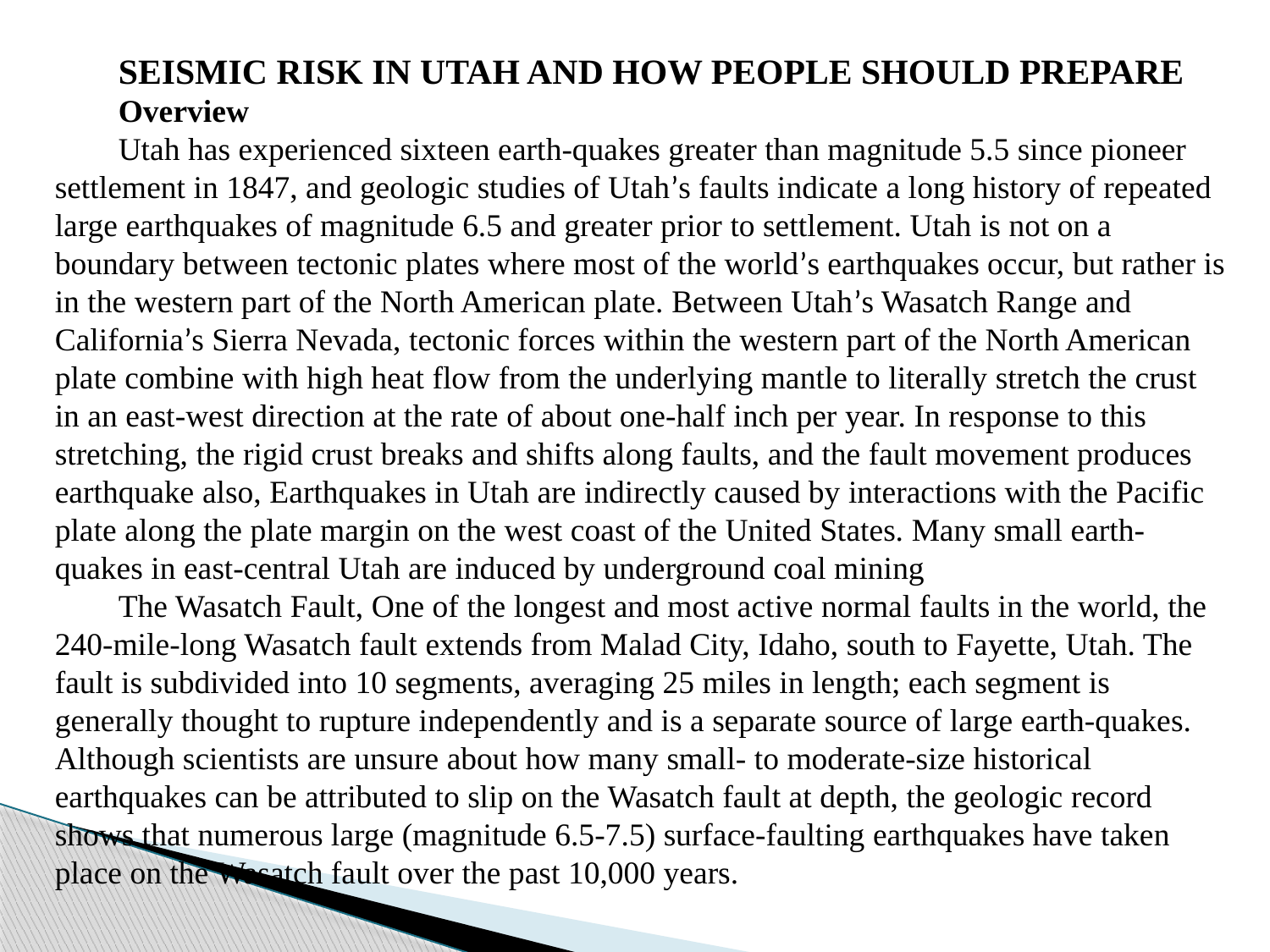

SEISMIC RISK IN UTAH AND HOW PEOPLE SHOULD PREPARE
Overview
Utah has experienced sixteen earth-quakes greater than magnitude 5.5 since pioneer settlement in 1847, and geologic studies of Utah’s faults indicate a long history of repeated large earthquakes of magnitude 6.5 and greater prior to settlement. Utah is not on a boundary between tectonic plates where most of the world’s earthquakes occur, but rather is in the western part of the North American plate. Between Utah’s Wasatch Range and California’s Sierra Nevada, tectonic forces within the western part of the North American plate combine with high heat flow from the underlying mantle to literally stretch the crust in an east-west direction at the rate of about one-half inch per year. In response to this stretching, the rigid crust breaks and shifts along faults, and the fault movement produces earthquake also, Earthquakes in Utah are indirectly caused by interactions with the Pacific plate along the plate margin on the west coast of the United States. Many small earth-quakes in east-central Utah are induced by underground coal mining
The Wasatch Fault, One of the longest and most active normal faults in the world, the 240-mile-long Wasatch fault extends from Malad City, Idaho, south to Fayette, Utah. The fault is subdivided into 10 segments, averaging 25 miles in length; each segment is generally thought to rupture independently and is a separate source of large earth-quakes. Although scientists are unsure about how many small- to moderate-size historical earthquakes can be attributed to slip on the Wasatch fault at depth, the geologic record shows that numerous large (magnitude 6.5-7.5) surface-faulting earthquakes have taken place on the Wasatch fault over the past 10,000 years.